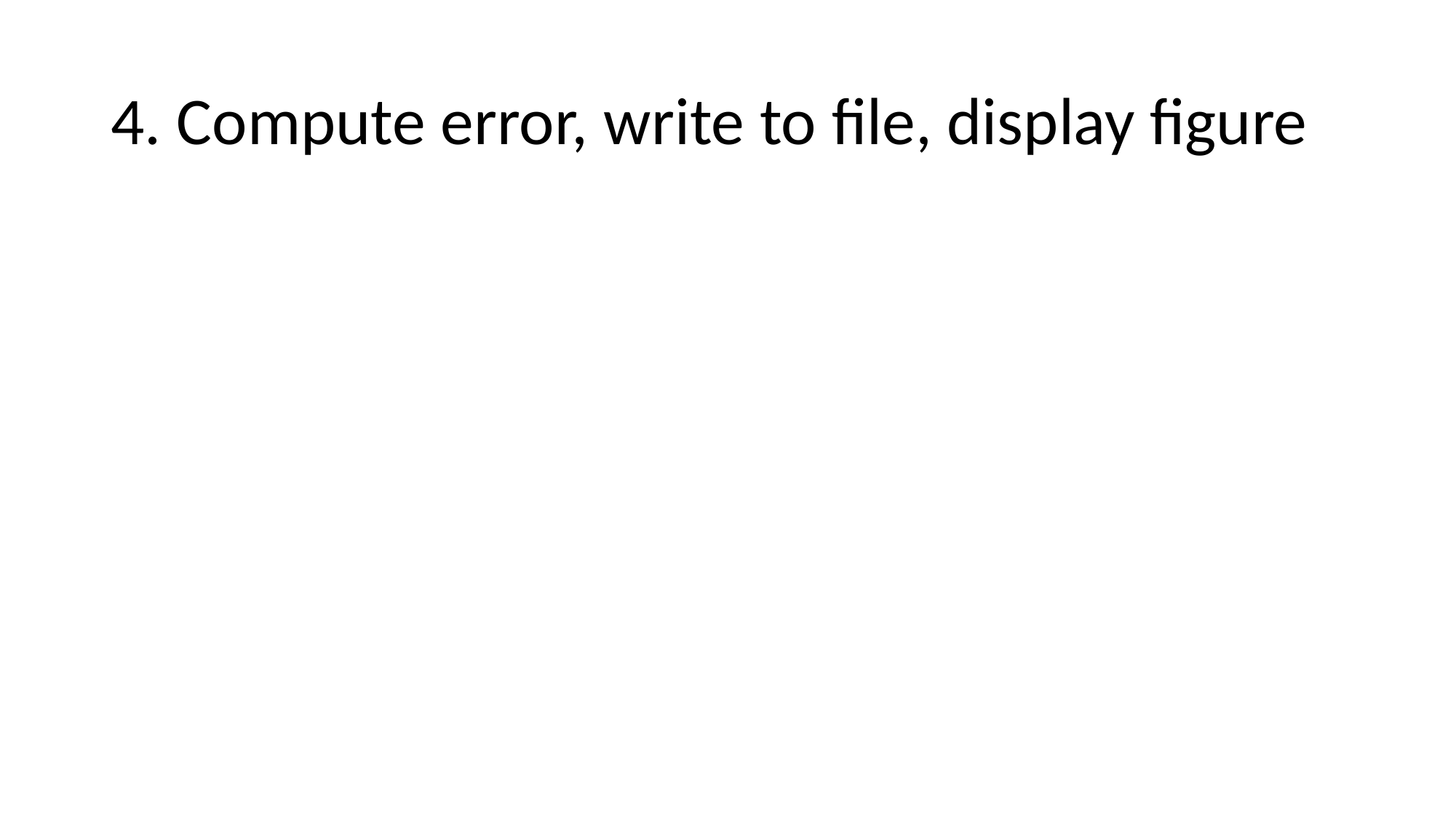

# 4. Compute error, write to file, display figure